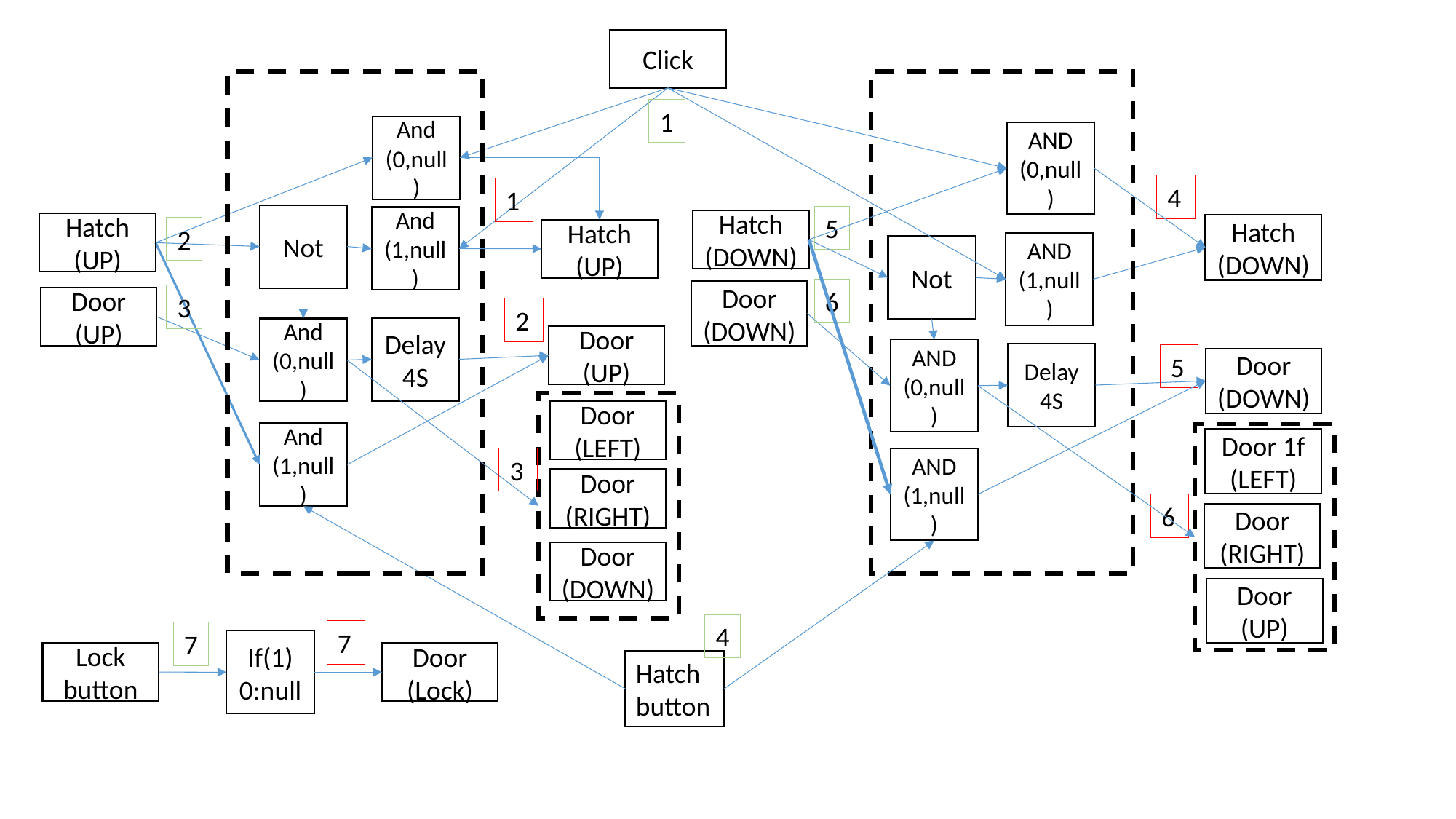

Click

1
And
(0,null)
AND
(0,null)
4
1
Not
5
And
(1,null)
Hatch
(DOWN)
Hatch
(UP)
Hatch
(DOWN)
2
Hatch
(UP)
AND
(1,null)
Not
6
Door (DOWN)
3
Door
(UP)
2
Delay4S
And
(0,null)
Door
(UP)
AND
(0,null)
Delay4S
5
Door (DOWN)

Door
(LEFT)
And
(1,null)

Door 1f
(LEFT)
3
AND
(1,null)
Door
(RIGHT)
6
Door (RIGHT)
Door
(DOWN)
Door (UP)
4
7
7
If(1)
0:null
Lock
button
Door
(Lock)
Hatch button